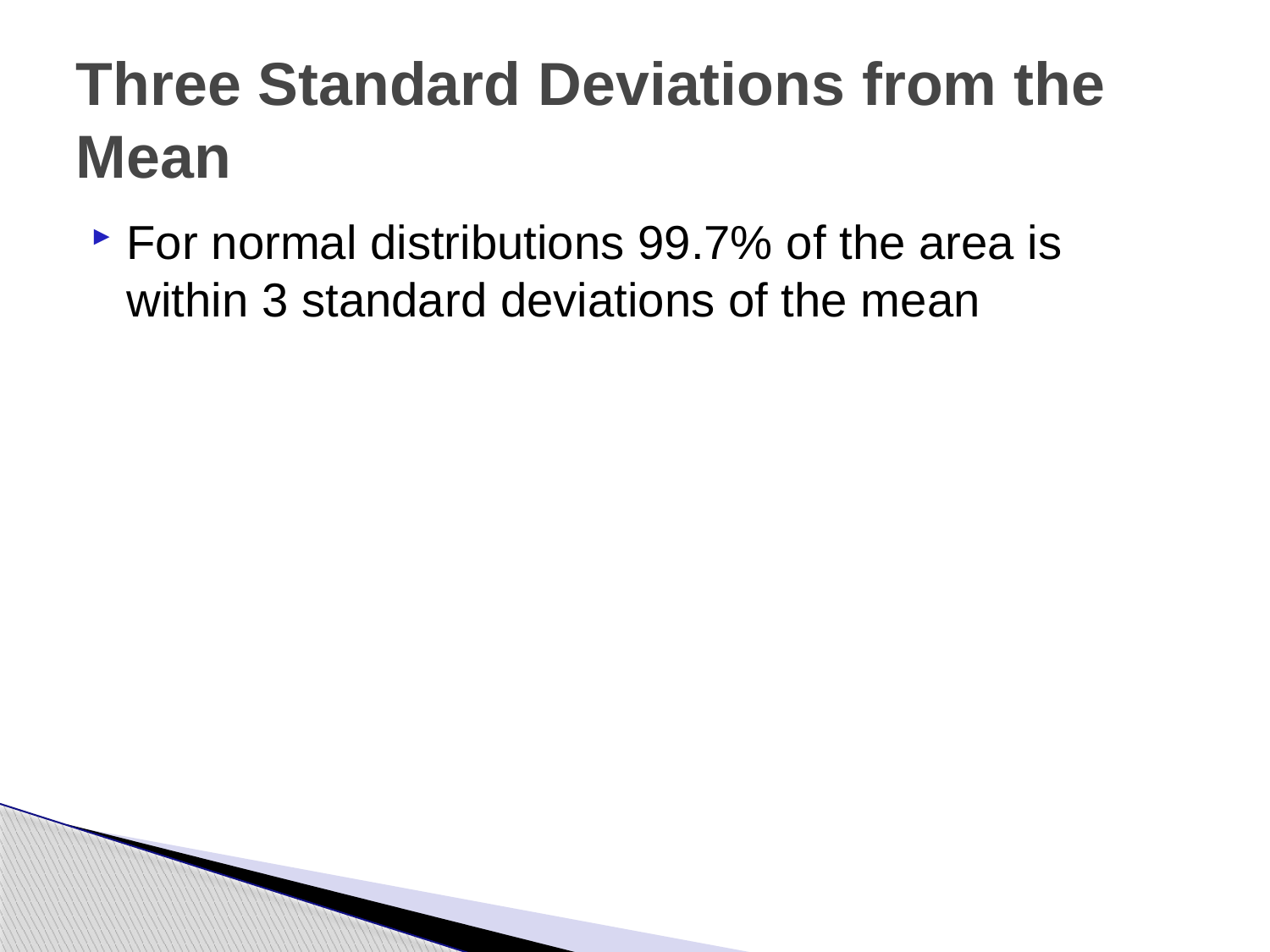

# Three Standard Deviations from the Mean
For normal distributions 99.7% of the area is within 3 standard deviations of the mean